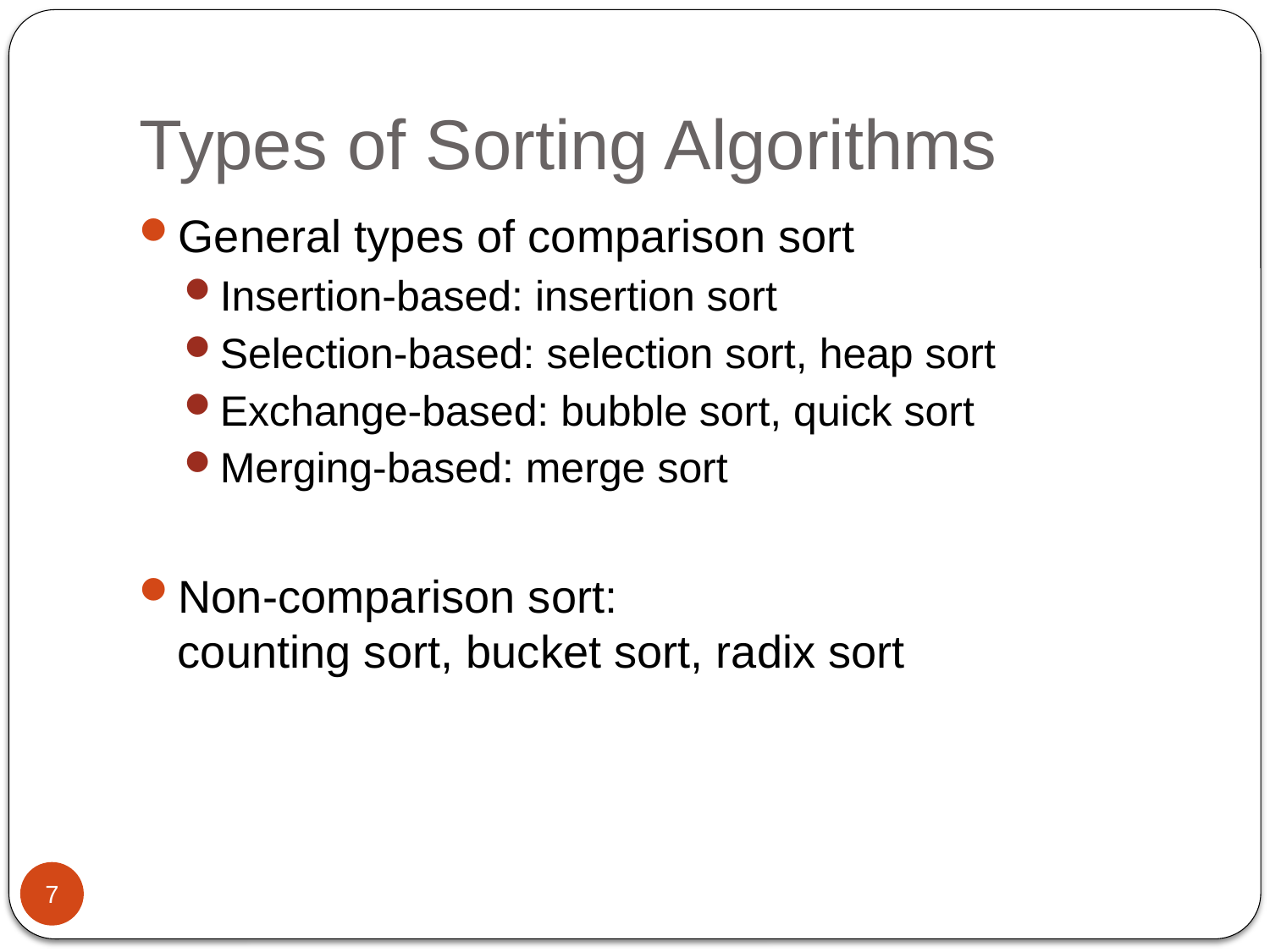

# Types of Sorting Algorithms
General types of comparison sort
Insertion-based: insertion sort
Selection-based: selection sort, heap sort
Exchange-based: bubble sort, quick sort
Merging-based: merge sort

Non-comparison sort:
counting sort, bucket sort, radix sort
7